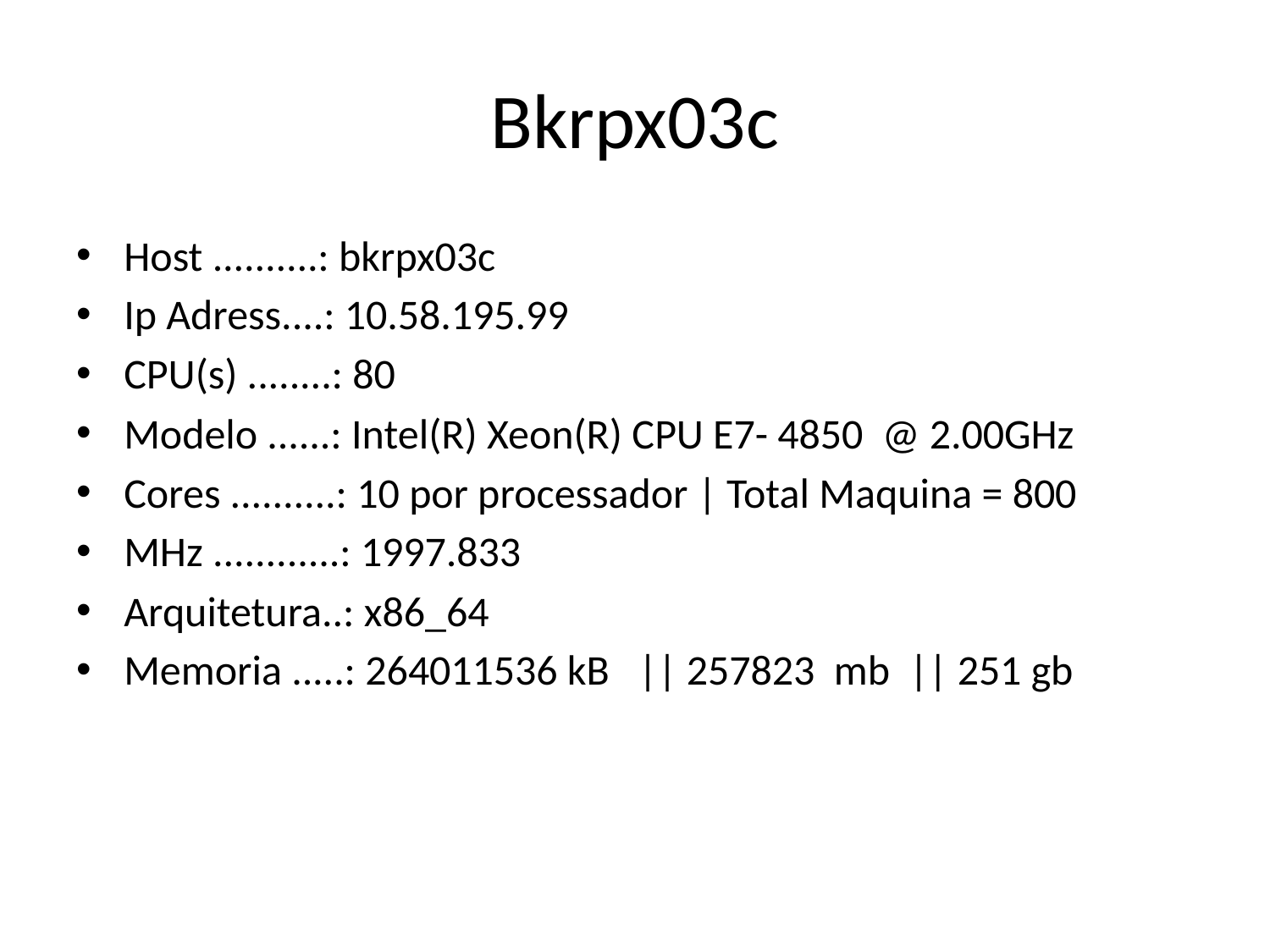

# Bkrpx03c
Host ..........: bkrpx03c
Ip Adress....: 10.58.195.99
CPU(s) ........: 80
Modelo ......: Intel(R) Xeon(R) CPU E7- 4850  @ 2.00GHz
Cores ..........: 10 por processador | Total Maquina = 800
MHz ............: 1997.833
Arquitetura..: x86_64
Memoria .....: 264011536 kB   || 257823  mb  || 251 gb